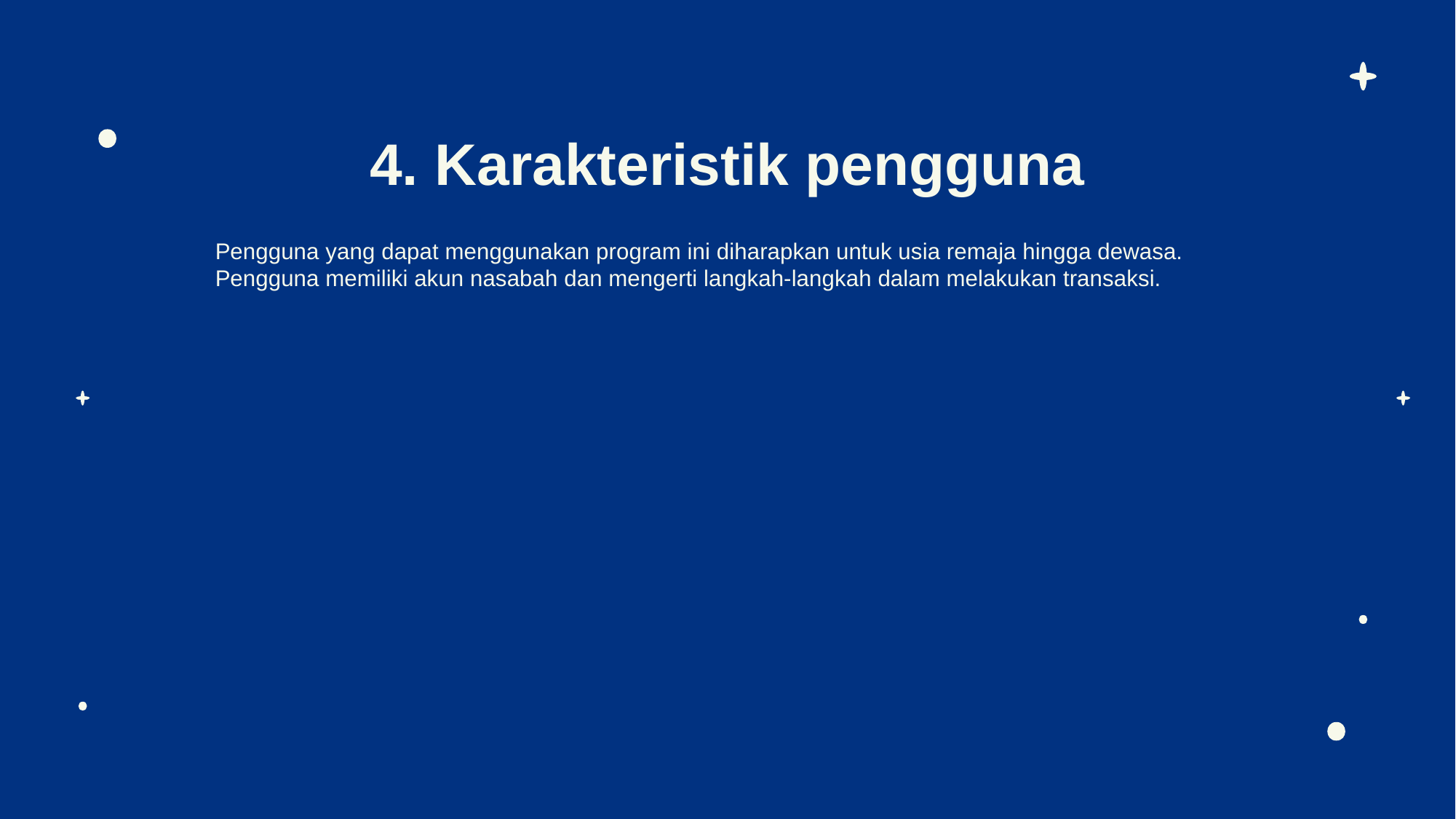

# 4. Karakteristik pengguna
Pengguna yang dapat menggunakan program ini diharapkan untuk usia remaja hingga dewasa. Pengguna memiliki akun nasabah dan mengerti langkah-langkah dalam melakukan transaksi.